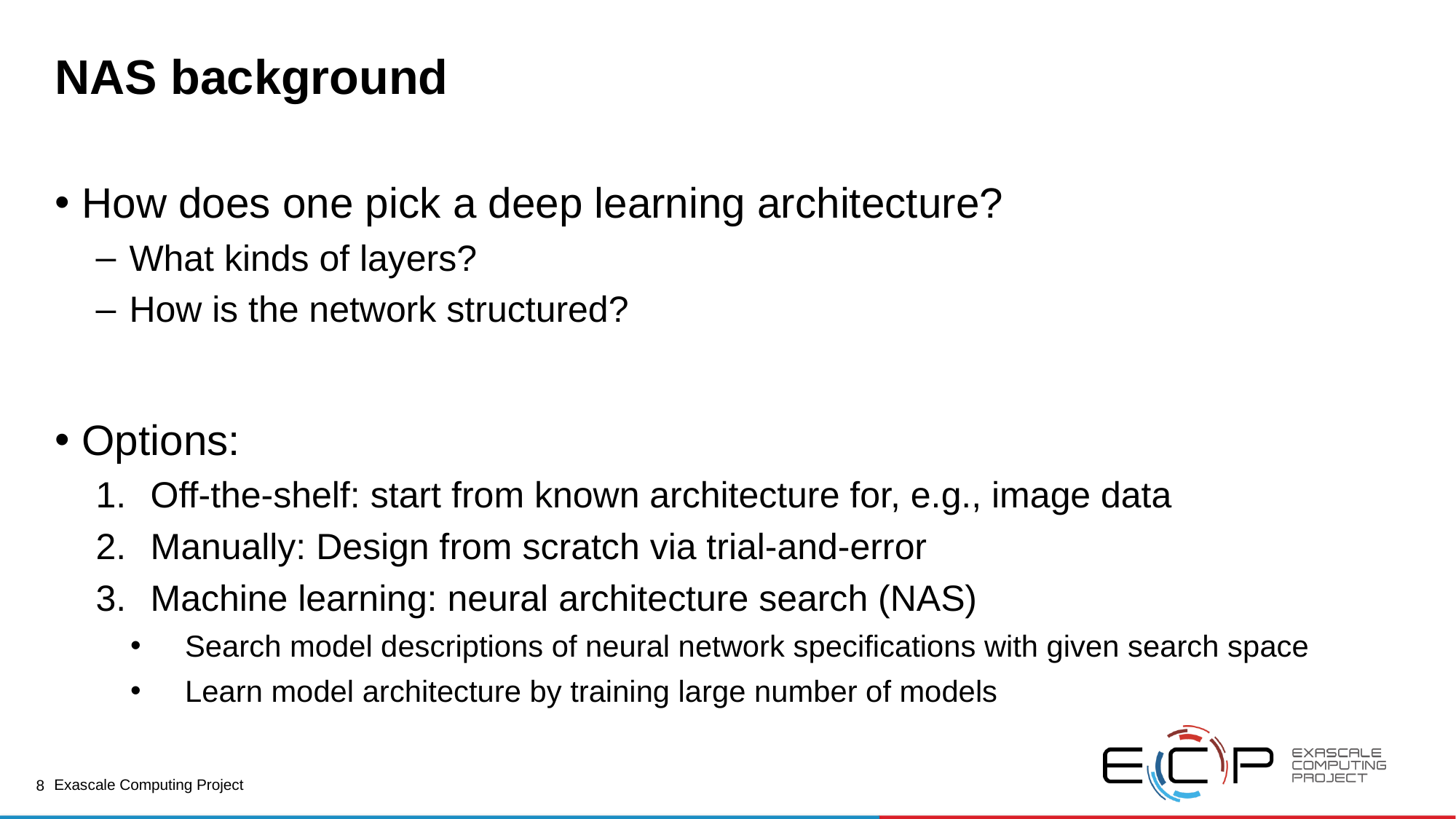

# NAS background
How does one pick a deep learning architecture?
What kinds of layers?
How is the network structured?

Options:
Off-the-shelf: start from known architecture for, e.g., image data
Manually: Design from scratch via trial-and-error
Machine learning: neural architecture search (NAS)
Search model descriptions of neural network specifications with given search space
Learn model architecture by training large number of models